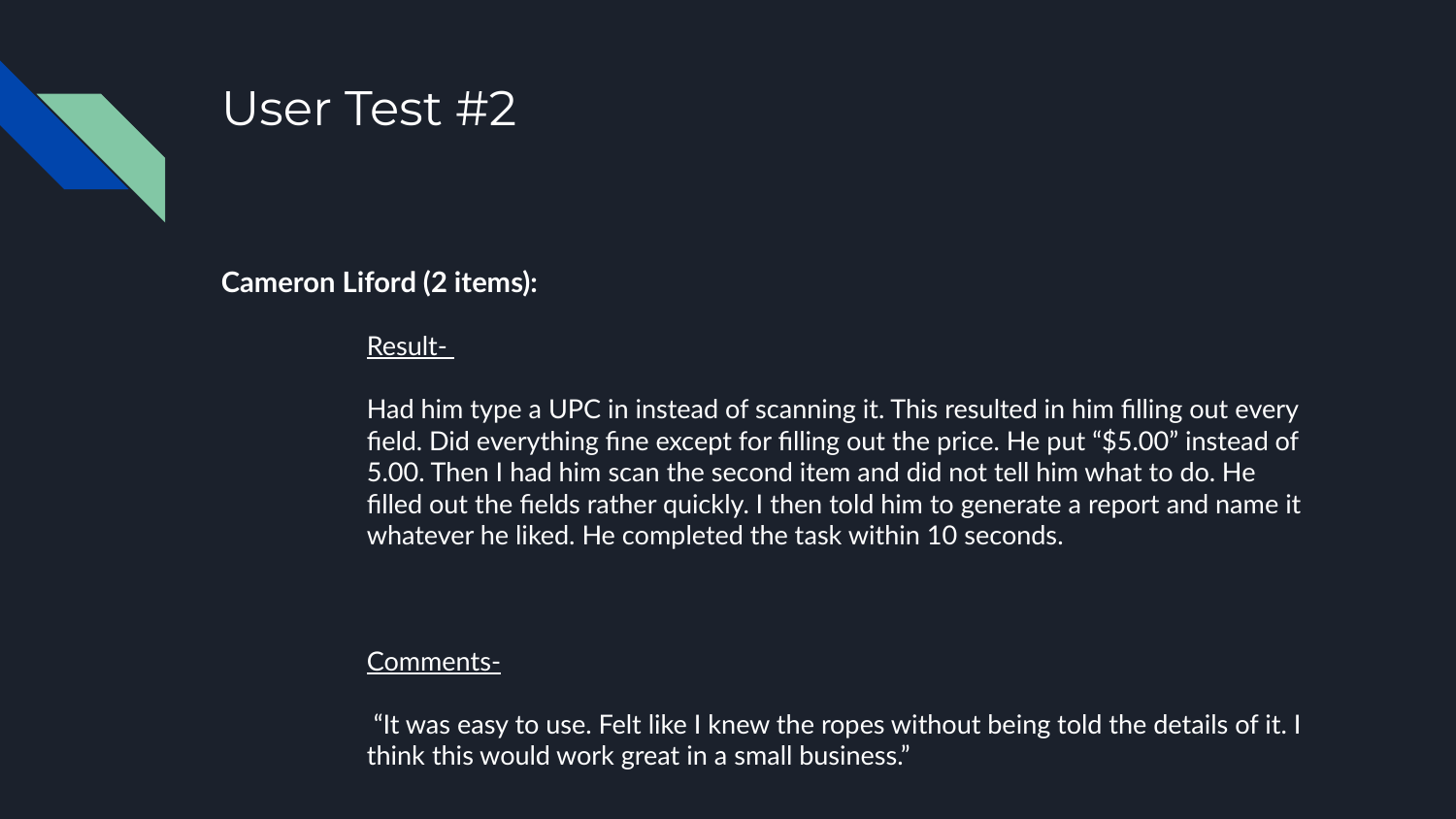

# User Test #2
Cameron Liford (2 items):

	Result-

Had him type a UPC in instead of scanning it. This resulted in him filling out every field. Did everything fine except for filling out the price. He put “$5.00” instead of 5.00. Then I had him scan the second item and did not tell him what to do. He filled out the fields rather quickly. I then told him to generate a report and name it whatever he liked. He completed the task within 10 seconds.

	Comments-

 “It was easy to use. Felt like I knew the ropes without being told the details of it. I think this would work great in a small business.”